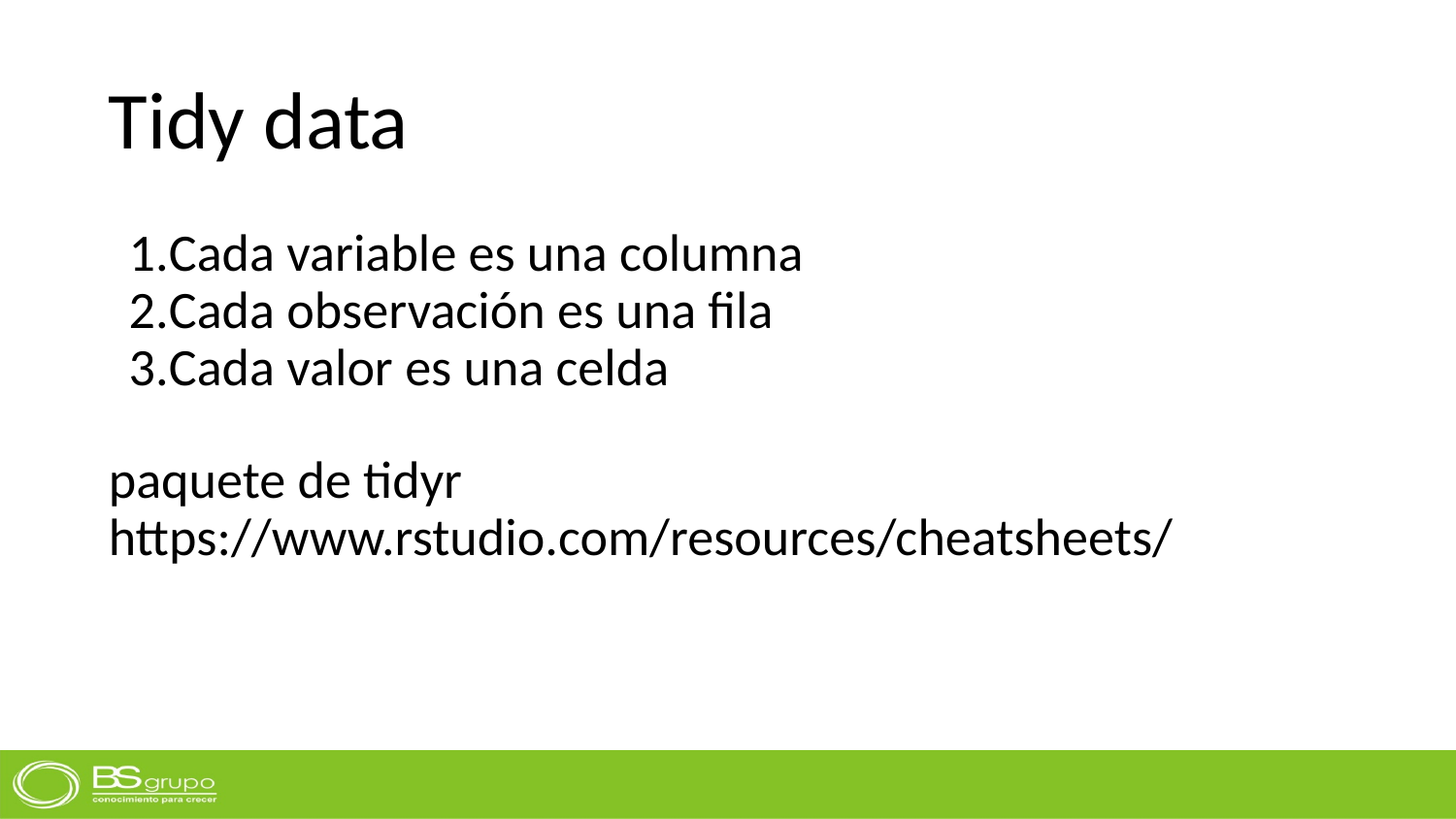

# Tidy data
Cada variable es una columna
Cada observación es una fila
Cada valor es una celda

paquete de tidyr
https://www.rstudio.com/resources/cheatsheets/